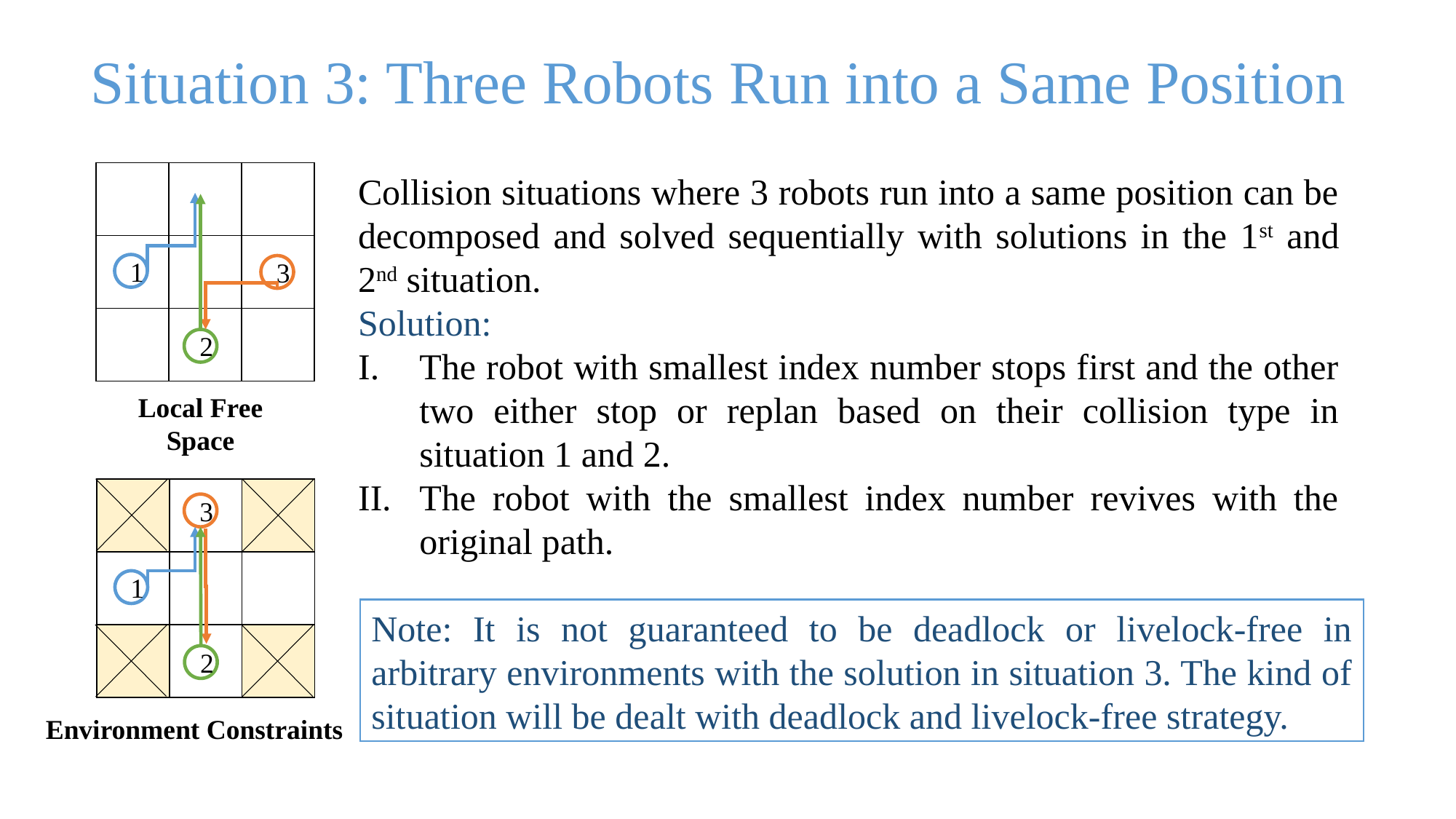

Situation 3: Three Robots Run into a Same Position
|  |  |  |
| --- | --- | --- |
|  |  |  |
|  |  |  |
Collision situations where 3 robots run into a same position can be decomposed and solved sequentially with solutions in the 1st and 2nd situation.
Solution:
The robot with smallest index number stops first and the other two either stop or replan based on their collision type in situation 1 and 2.
The robot with the smallest index number revives with the original path.
1
3
2
Local Free Space
|  |  |  |
| --- | --- | --- |
|  |  |  |
|  |  |  |
3
1
Note: It is not guaranteed to be deadlock or livelock-free in arbitrary environments with the solution in situation 3. The kind of situation will be dealt with deadlock and livelock-free strategy.
2
Environment Constraints